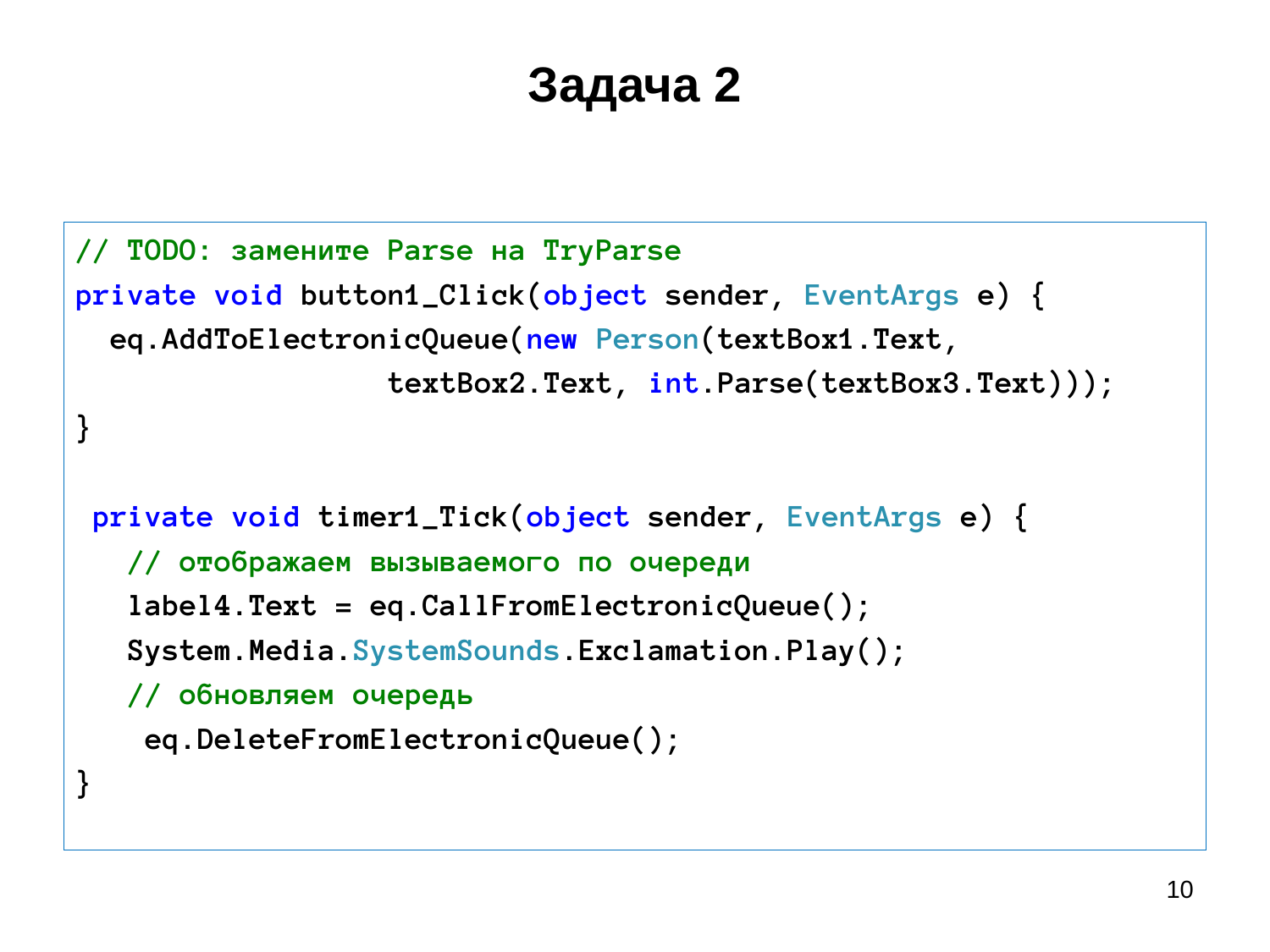

# Задача 2
// TODO: замените Parse на TryParse
private void button1_Click(object sender, EventArgs e) {
  eq.AddToElectronicQueue(new Person(textBox1.Text,
                  textBox2.Text, int.Parse(textBox3.Text)));
}

 private void timer1_Tick(object sender, EventArgs e) {
   // отображаем вызываемого по очереди
   label4.Text = eq.CallFromElectronicQueue();
   System.Media.SystemSounds.Exclamation.Play();
   // обновляем очередь
    eq.DeleteFromElectronicQueue();
}
10